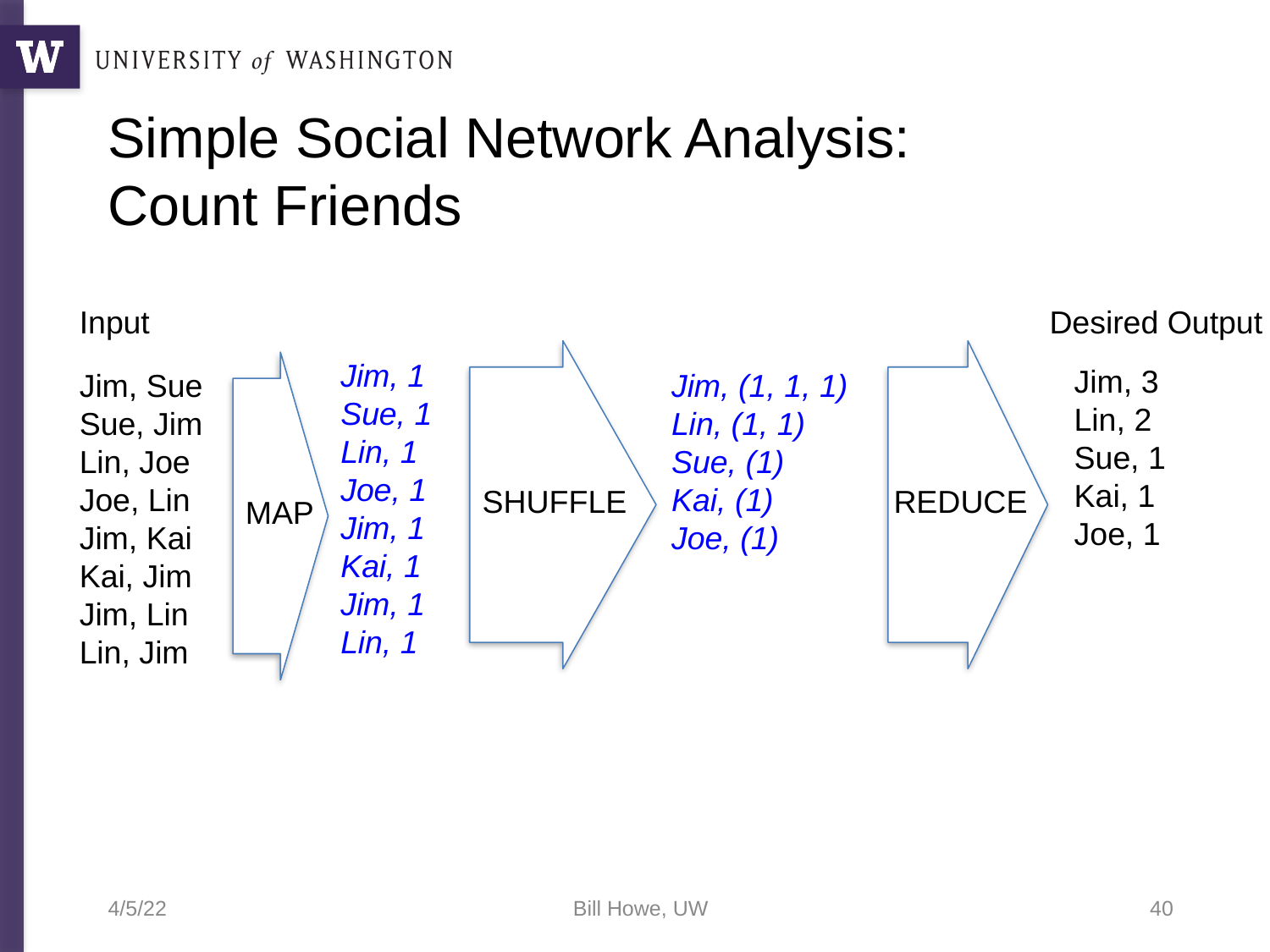

# Simple Social Network Analysis: Count Friends
Input
Desired Output

SHUFFLE
Jim, (1, 1, 1)
Lin, (1, 1)
Sue, (1)
Kai, (1)
Joe, (1)

Jim, 1
Sue, 1
Lin, 1
Joe, 1
Jim, 1
Kai, 1
Jim, 1
Lin, 1

MAP
Jim, 3
Lin, 2
Sue, 1
Kai, 1
Joe, 1
Jim, Sue
Sue, Jim
Lin, Joe
Joe, Lin
Jim, Kai
Kai, Jim
Jim, Lin
Lin, Jim
REDUCE
4/5/22
Bill Howe, UW
40